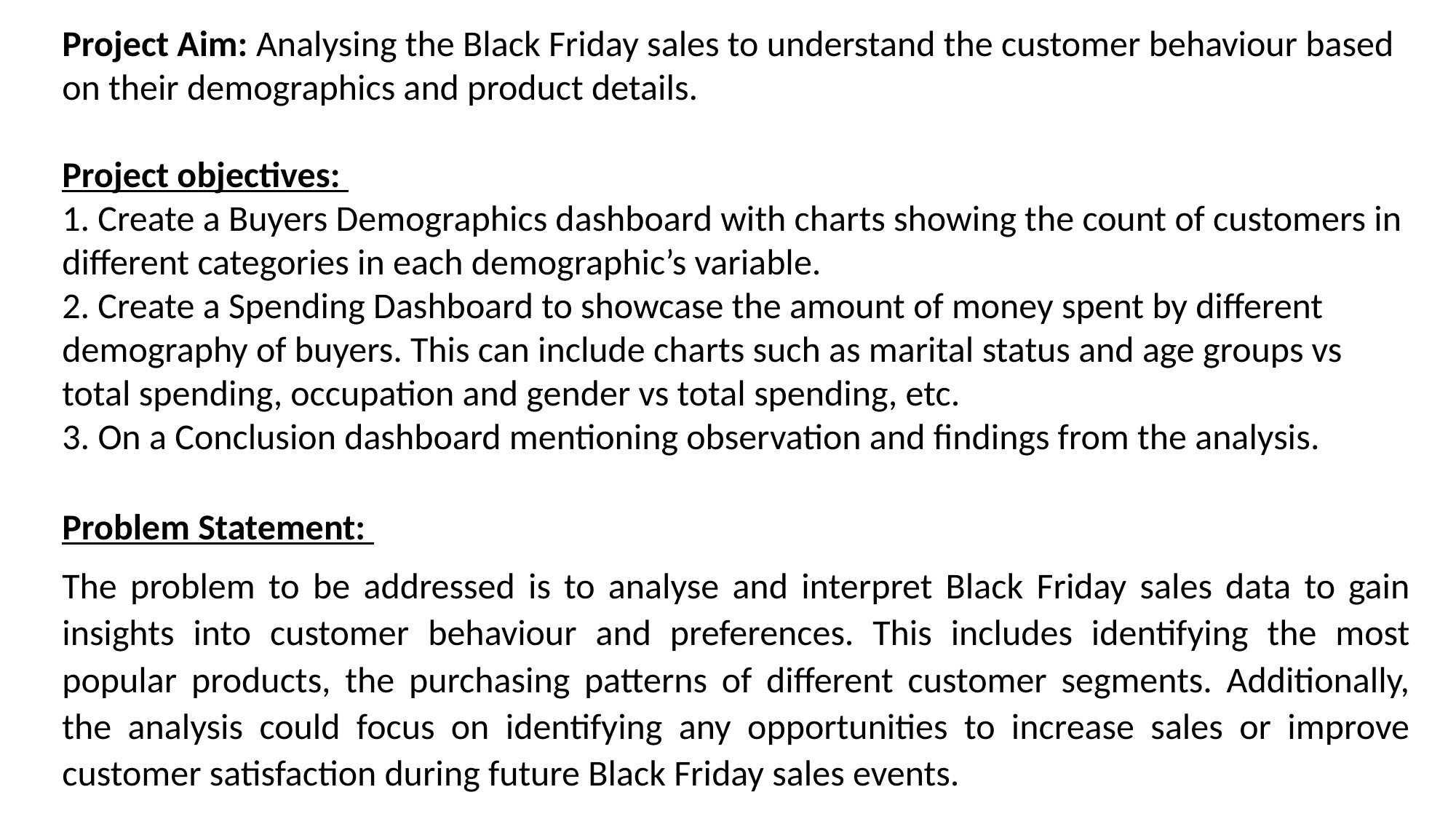

Project Aim: Analysing the Black Friday sales to understand the customer behaviour based on their demographics and product details.

Project objectives:
1. Create a Buyers Demographics dashboard with charts showing the count of customers in different categories in each demographic’s variable.
2. Create a Spending Dashboard to showcase the amount of money spent by different demography of buyers. This can include charts such as marital status and age groups vs total spending, occupation and gender vs total spending, etc.
3. On a Conclusion dashboard mentioning observation and findings from the analysis.

Problem Statement:
The problem to be addressed is to analyse and interpret Black Friday sales data to gain insights into customer behaviour and preferences. This includes identifying the most popular products, the purchasing patterns of different customer segments. Additionally, the analysis could focus on identifying any opportunities to increase sales or improve customer satisfaction during future Black Friday sales events.